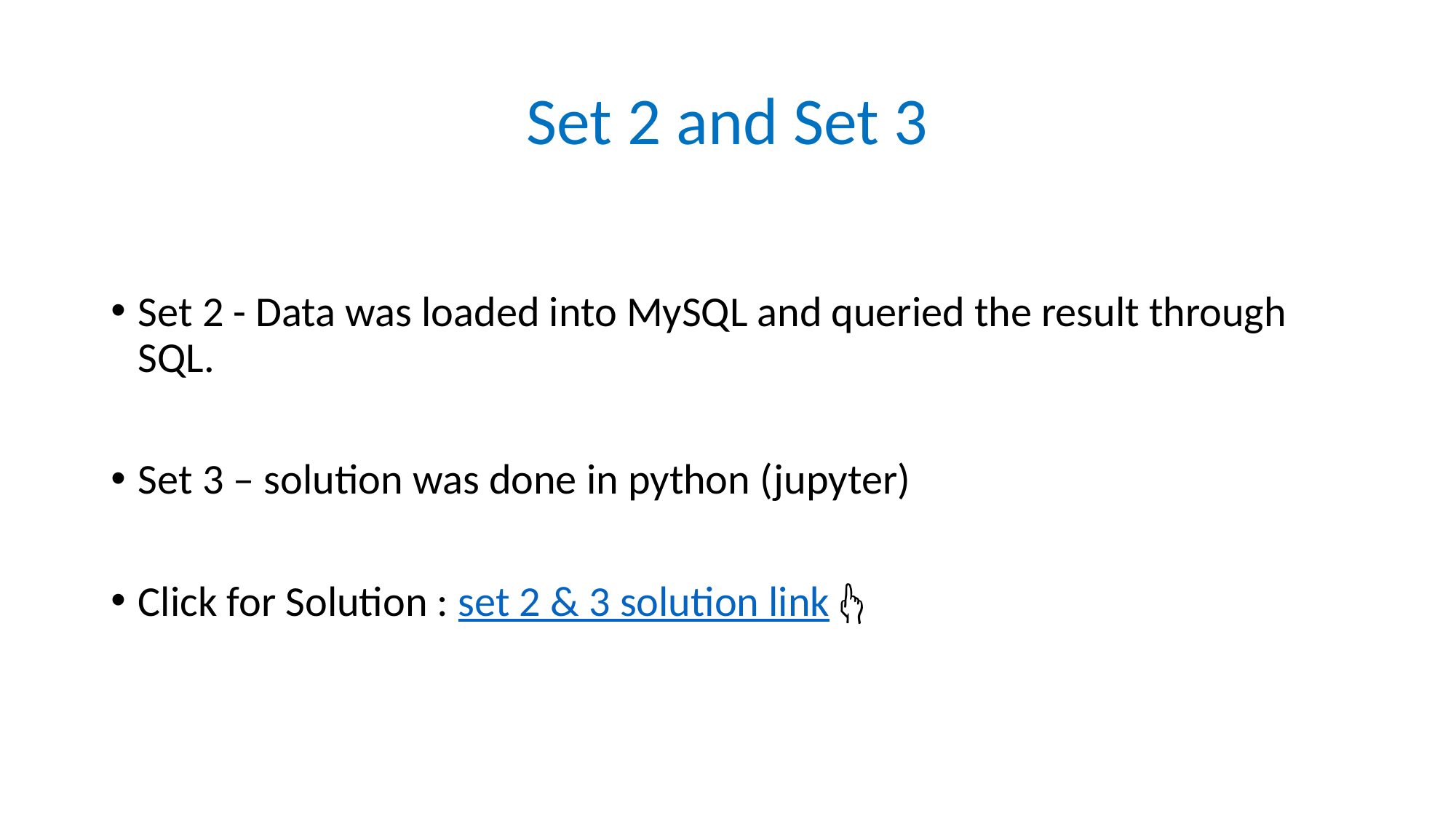

# Set 2 and Set 3

Set 2 - Data was loaded into MySQL and queried the result through SQL.

Set 3 – solution was done in python (jupyter)

Click for Solution : set 2 & 3 solution link 👆